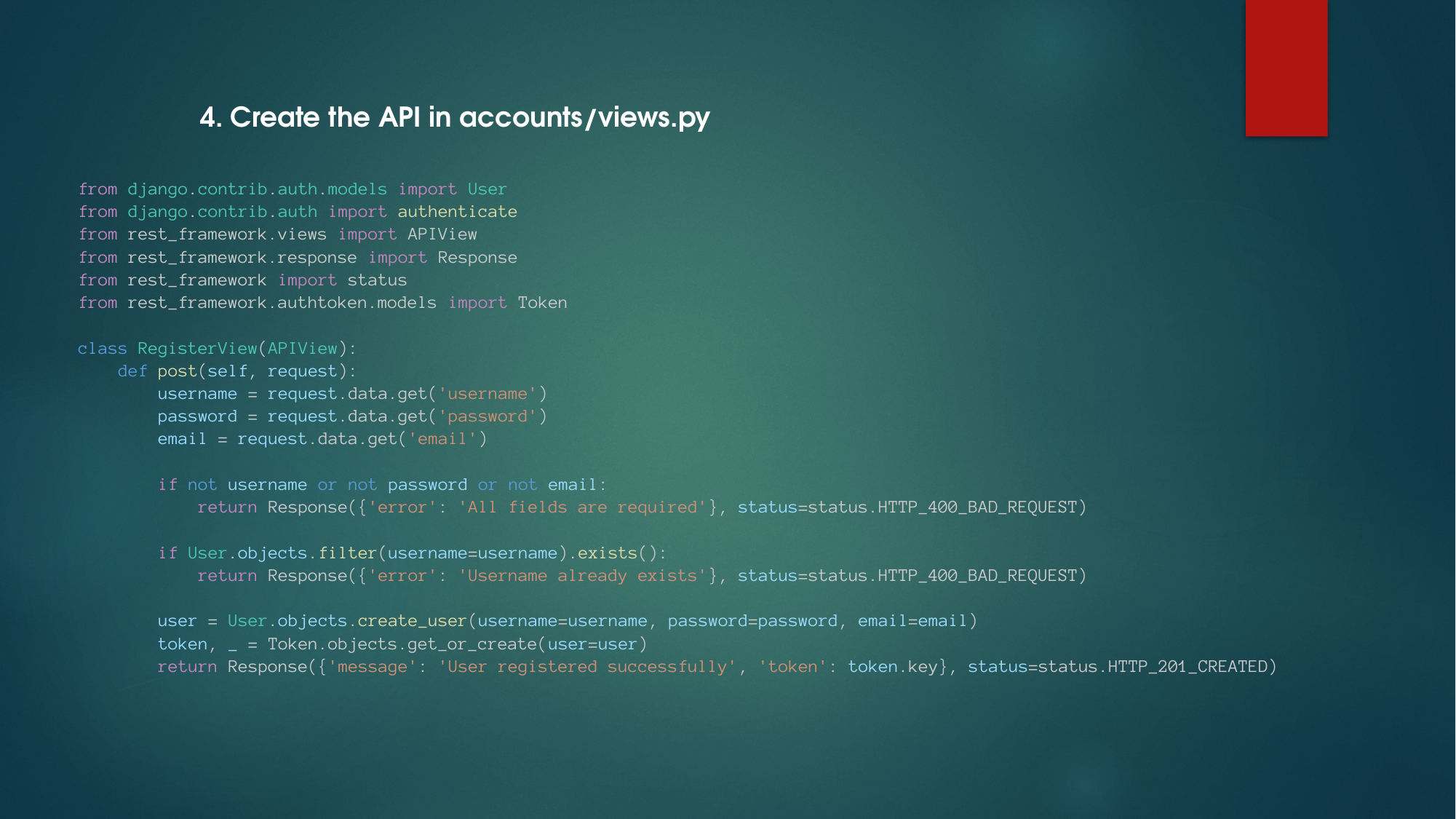

4. Create the API in accounts/views.py
from django.contrib.auth.models import User
from django.contrib.auth import authenticate
from rest_framework.views import APIView
from rest_framework.response import Response
from rest_framework import status
from rest_framework.authtoken.models import Token
class RegisterView(APIView):
    def post(self, request):
        username = request.data.get('username')
        password = request.data.get('password')
        email = request.data.get('email')
        if not username or not password or not email:
            return Response({'error': 'All fields are required'}, status=status.HTTP_400_BAD_REQUEST)
        if User.objects.filter(username=username).exists():
            return Response({'error': 'Username already exists'}, status=status.HTTP_400_BAD_REQUEST)
        user = User.objects.create_user(username=username, password=password, email=email)
        token, _ = Token.objects.get_or_create(user=user)
        return Response({'message': 'User registered successfully', 'token': token.key}, status=status.HTTP_201_CREATED)